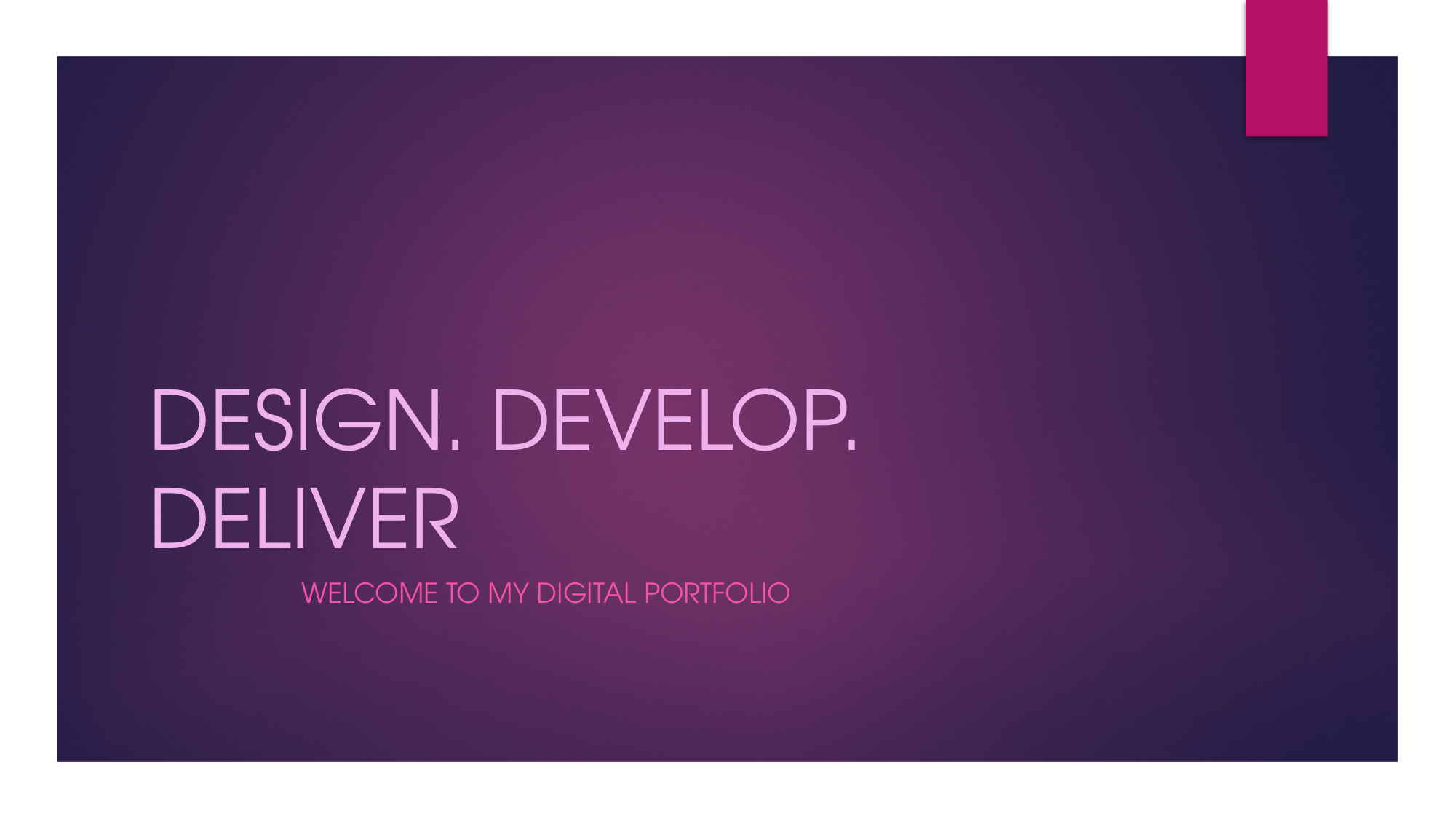

# DESIGN. DEVELOP. DELIVER
                    WELCOME TO MY DIGITAL PORTFOLIO